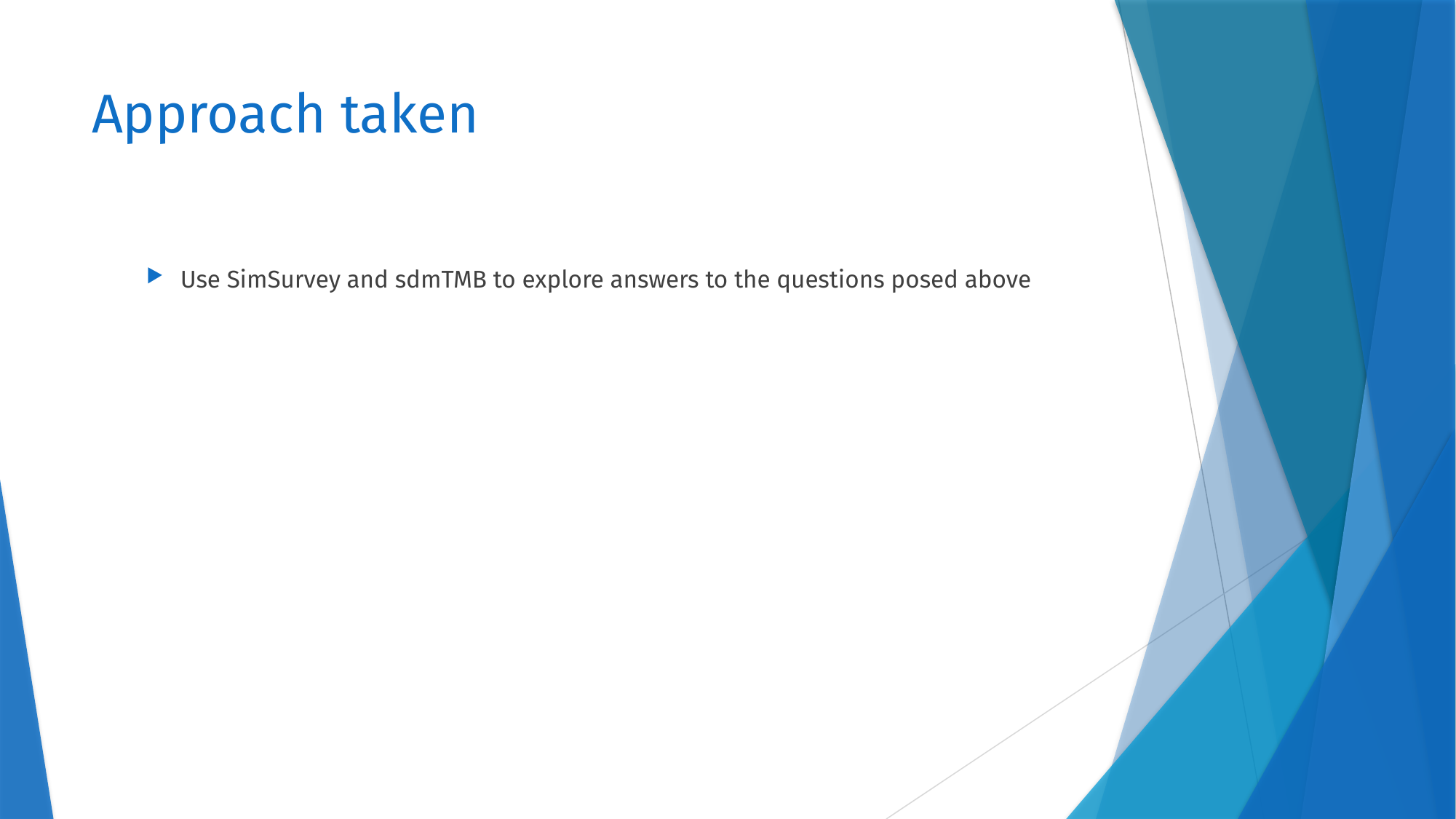

# Approach taken
Use SimSurvey and sdmTMB to explore answers to the questions posed above